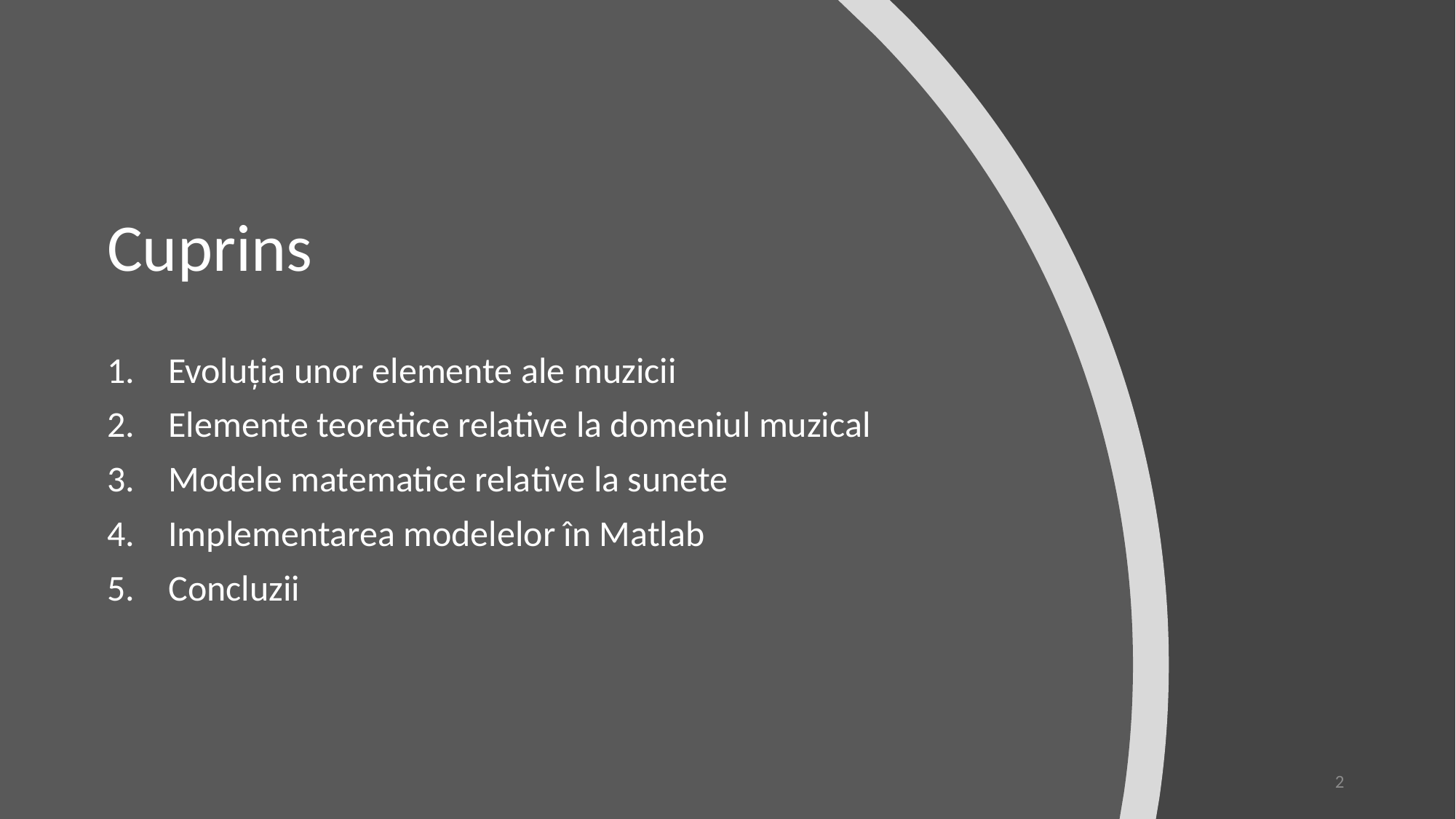

# Cuprins
Evoluţia unor elemente ale muzicii
Elemente teoretice relative la domeniul muzical
Modele matematice relative la sunete
Implementarea modelelor în Matlab
Concluzii
2